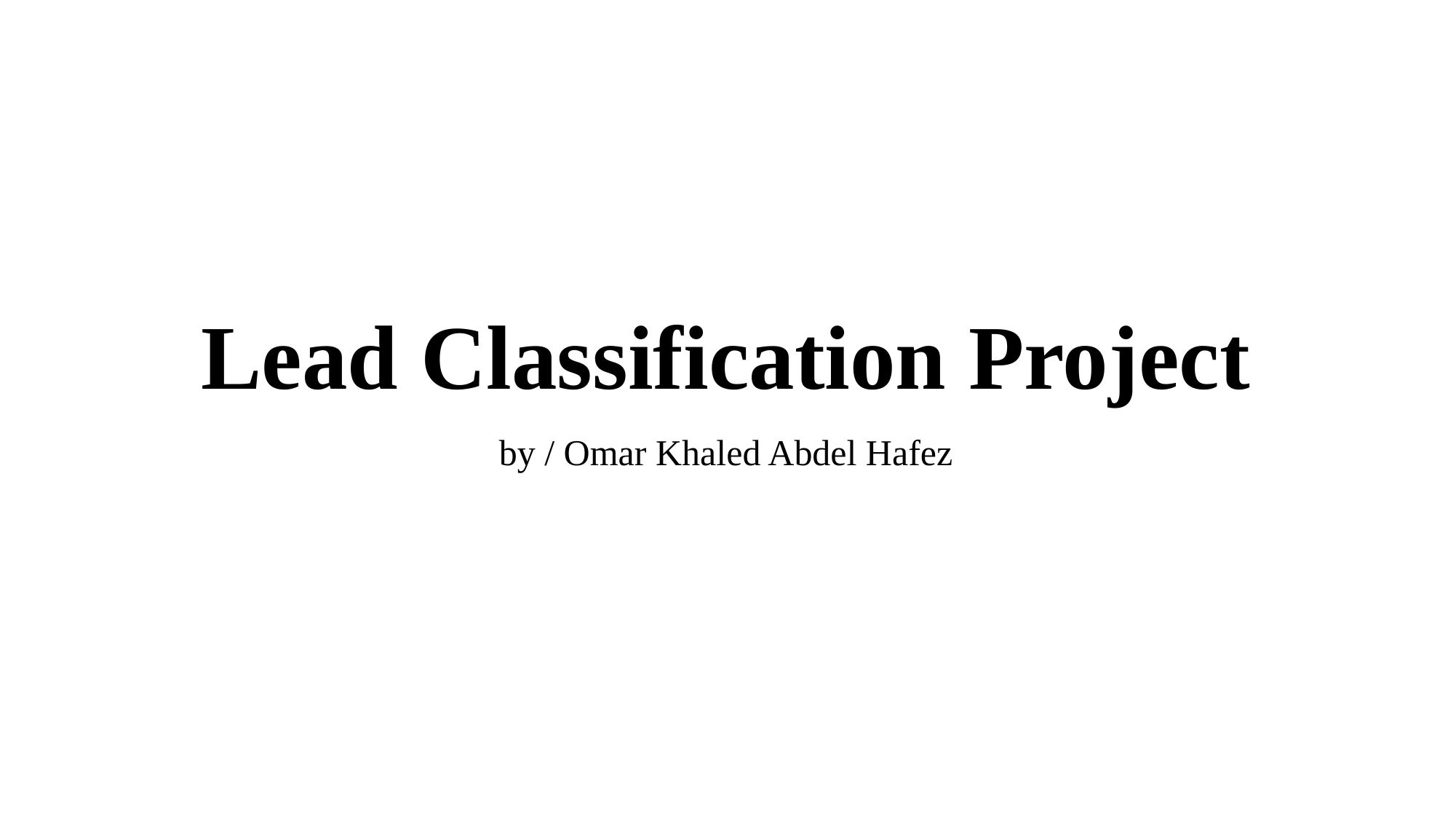

# Lead Classification Project by / Omar Khaled Abdel Hafez